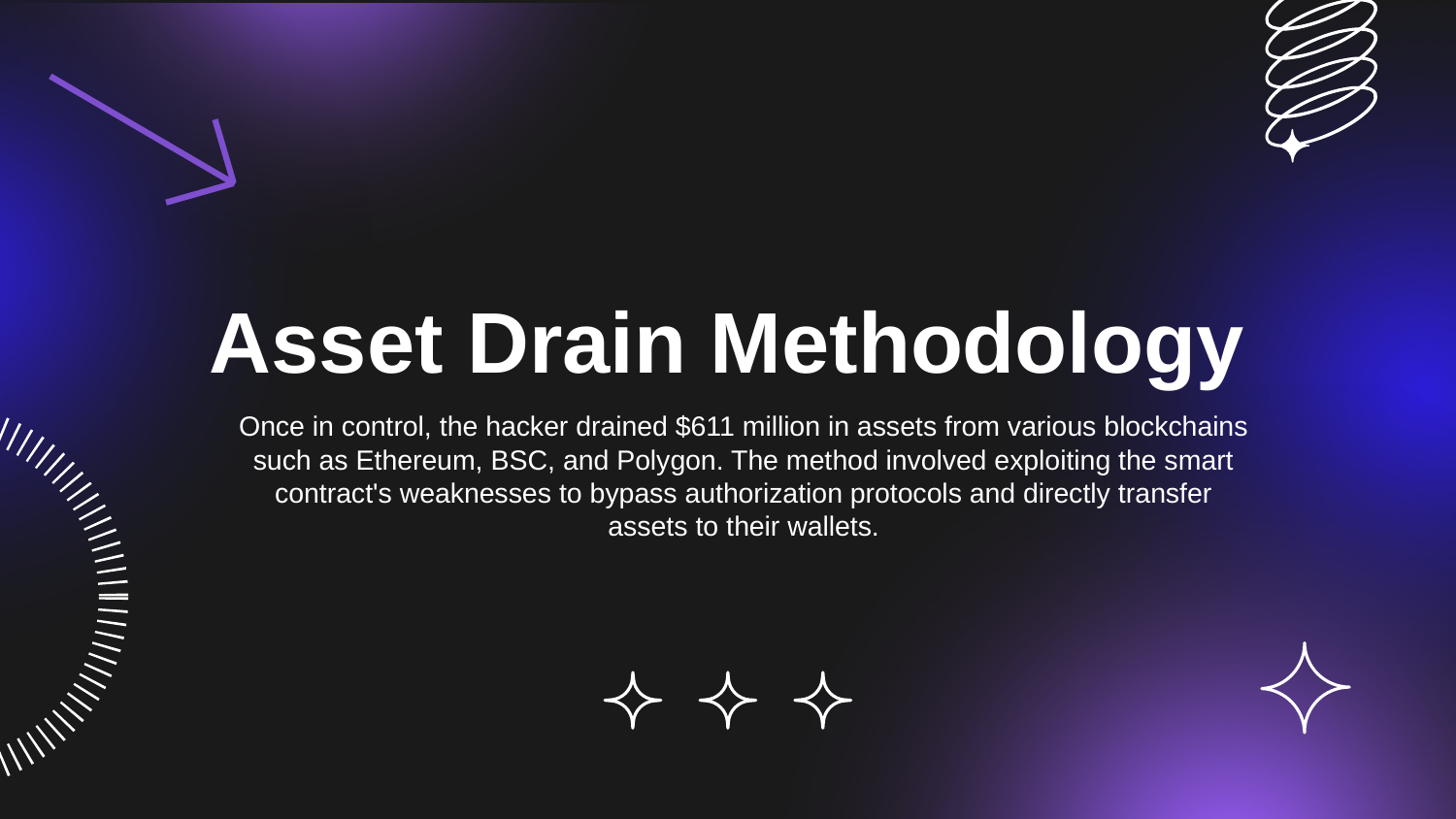

# Asset Drain Methodology
Once in control, the hacker drained $611 million in assets from various blockchains such as Ethereum, BSC, and Polygon. The method involved exploiting the smart contract's weaknesses to bypass authorization protocols and directly transfer assets to their wallets.